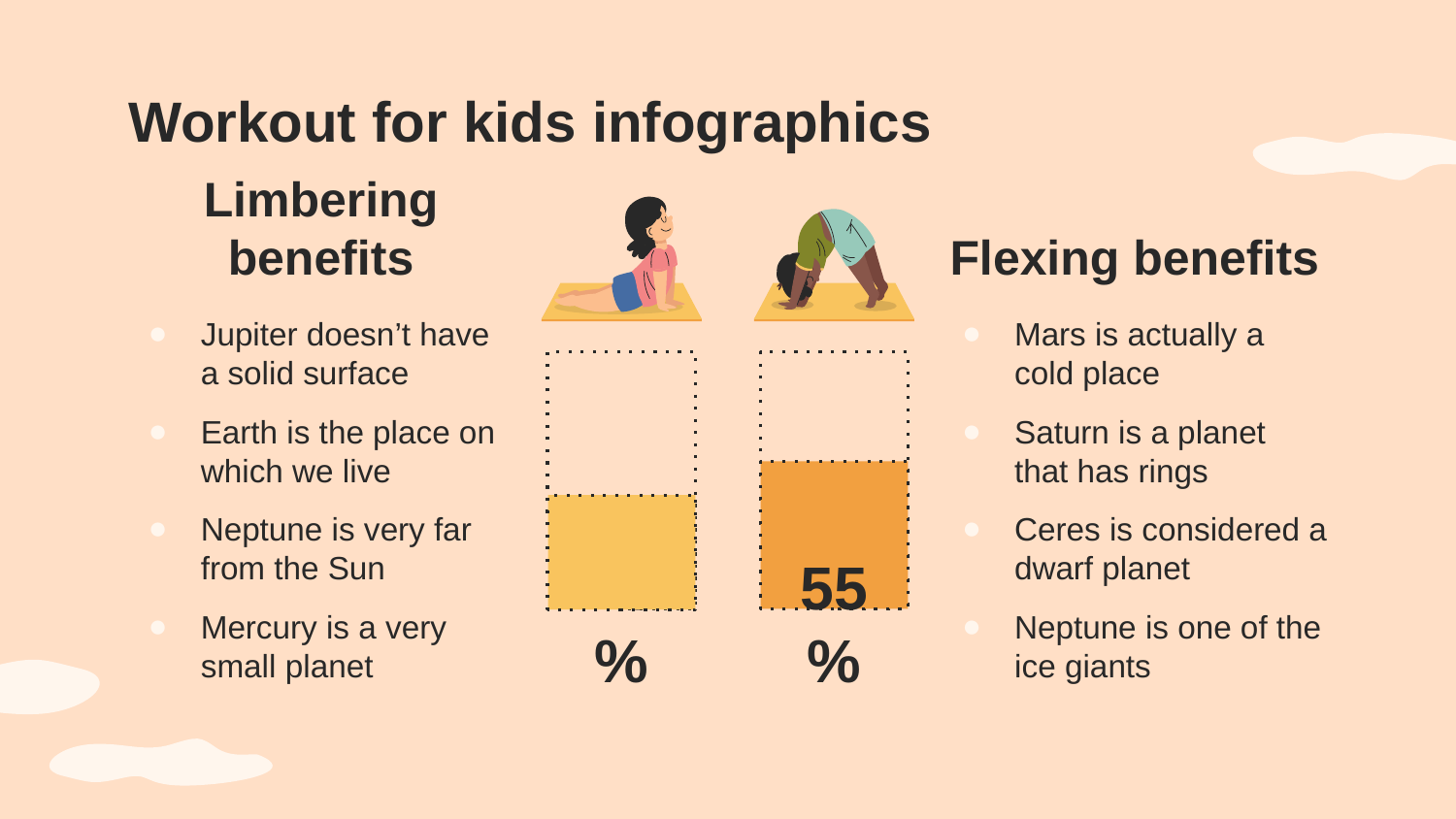

# Workout for kids infographics

Limbering benefits
Jupiter doesn’t have a solid surface
Earth is the place on which we live
Neptune is very far from the Sun
Mercury is a very small planet
Flexing benefits
Mars is actually a cold place
Saturn is a planet that has rings
Ceres is considered a dwarf planet
Neptune is one of the ice giants

45%
55%